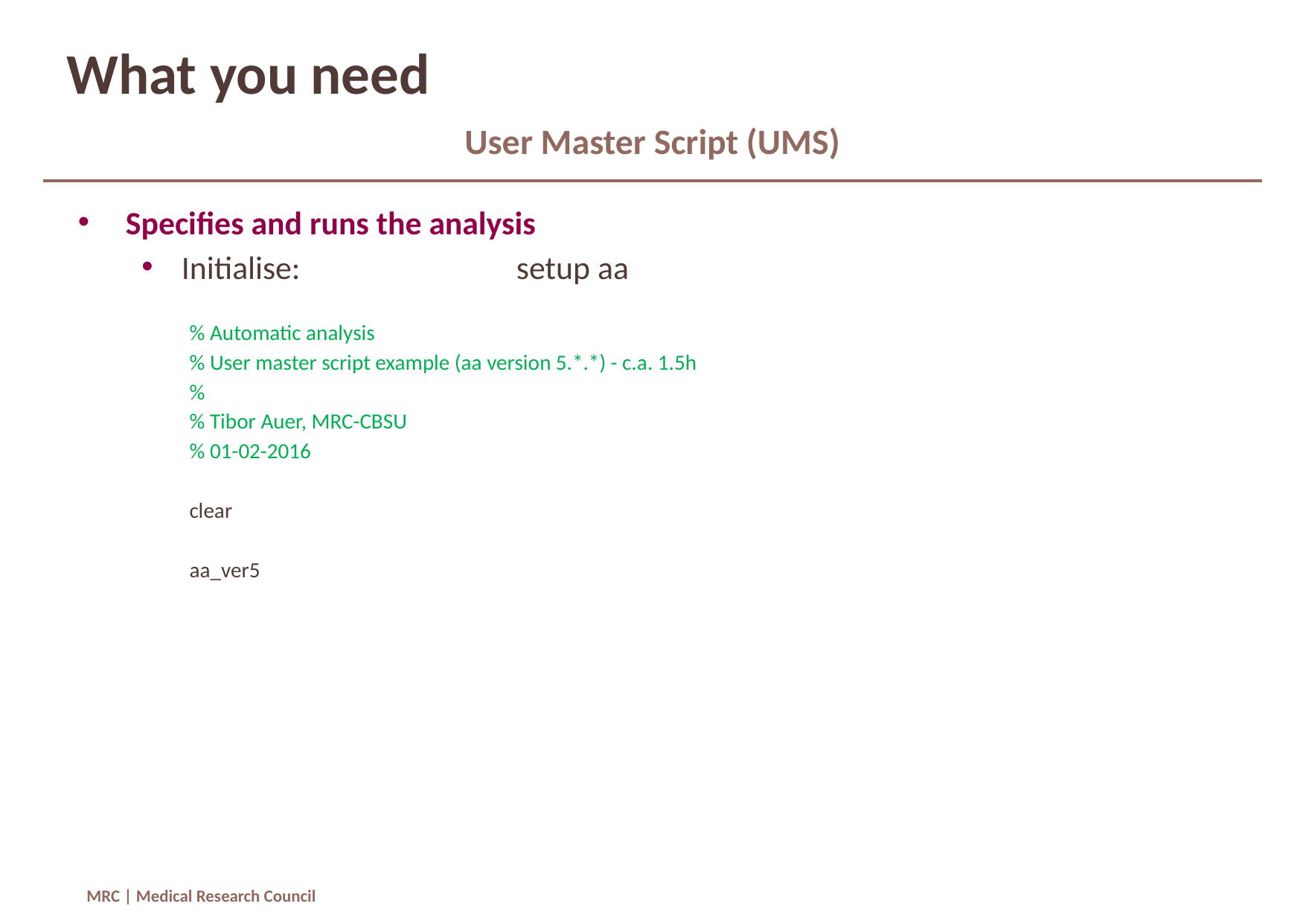

# What you need
User Master Script (UMS)

Specifies and runs the analysis
Initialise:		setup aa

% Automatic analysis
% User master script example (aa version 5.*.*) - c.a. 1.5h
%
% Tibor Auer, MRC-CBSU
% 01-02-2016

clear

aa_ver5
MRC | Medical Research Council